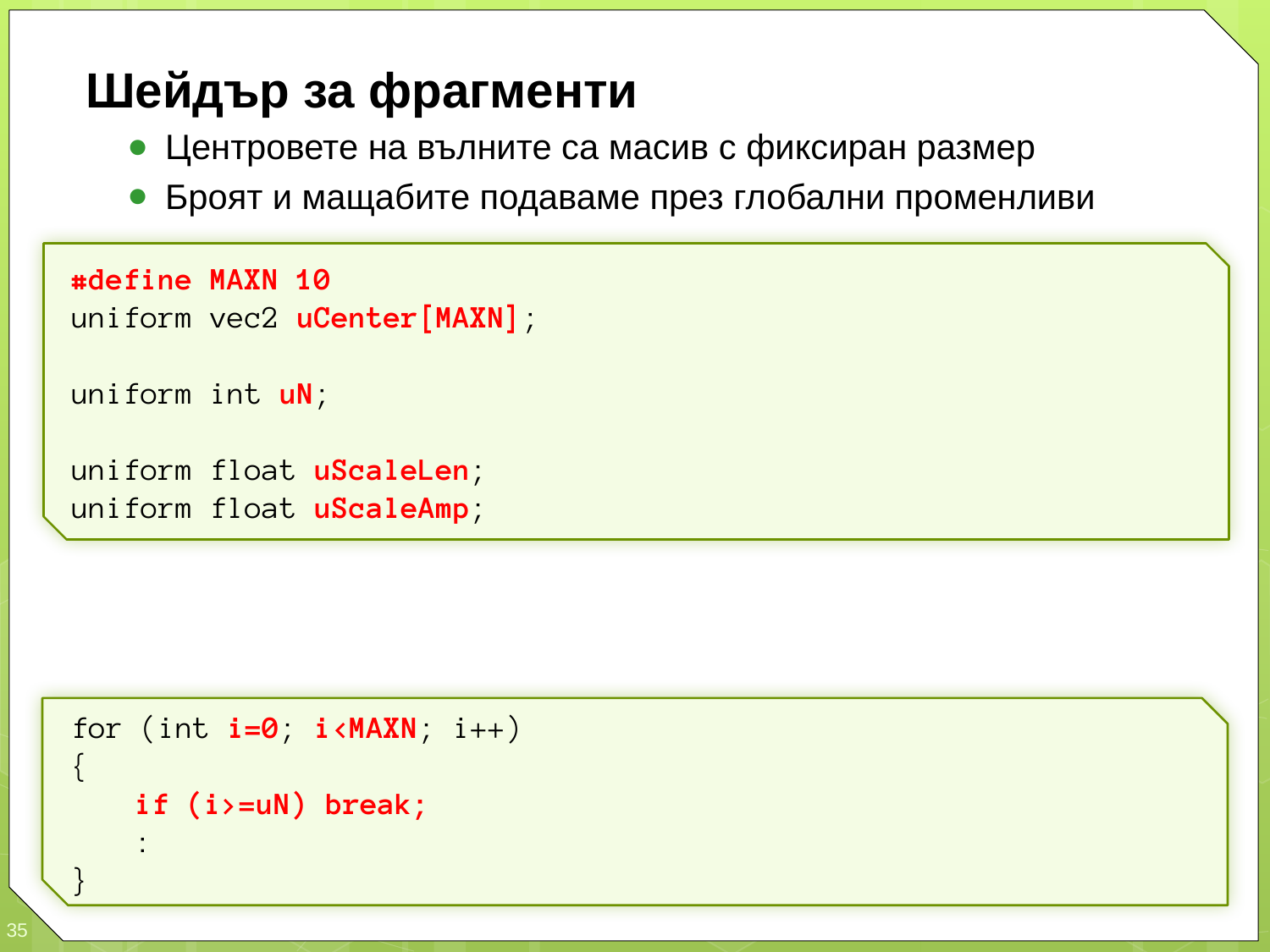

Шейдър за фрагменти
Центровете на вълните са масив с фиксиран размер
Броят и мащабите подаваме през глобални променливи

Цикълът трябва да е синтактично фиксиран
Затова излизаме динамично от него

#define MAXN 10
uniform vec2 uCenter[MAXN];

uniform int uN;

uniform float uScaleLen;
uniform float uScaleAmp;
for (int i=0; i<MAXN; i++)
{
	if (i>=uN) break;
	:
}